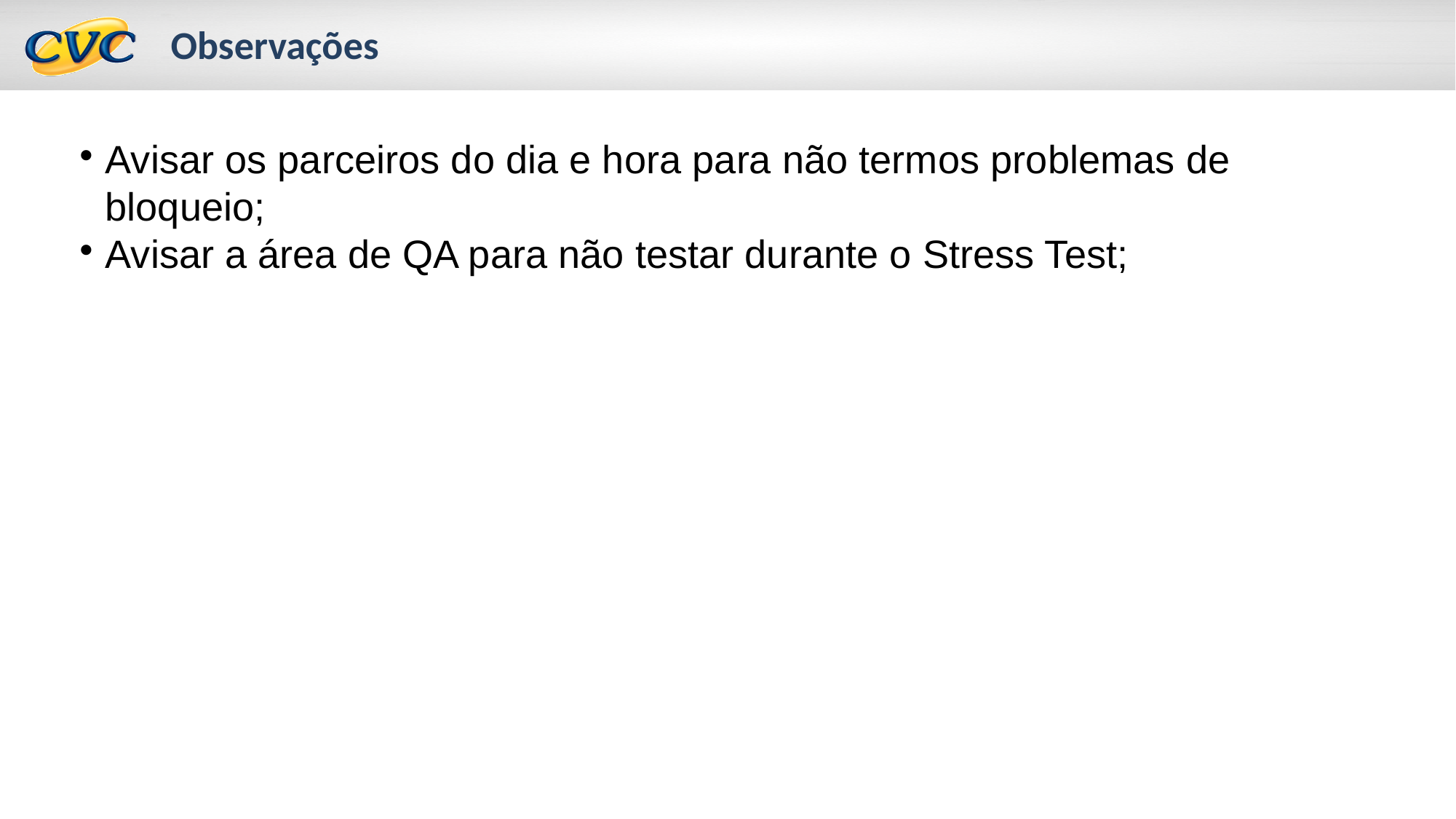

Observações
Avisar os parceiros do dia e hora para não termos problemas de bloqueio;
Avisar a área de QA para não testar durante o Stress Test;